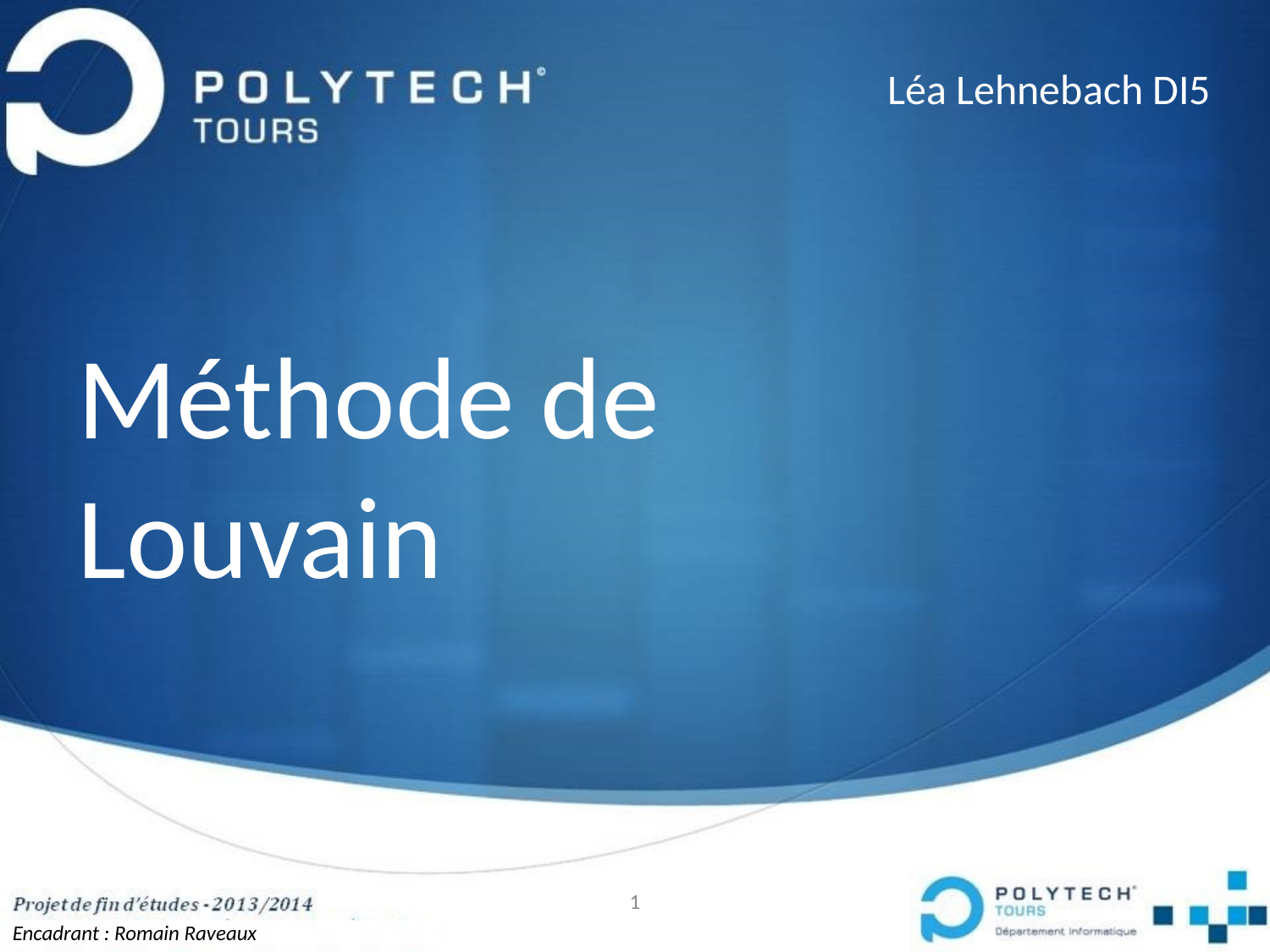

Léa Lehnebach DI5
Méthode de Louvain
1
Encadrant : Romain Raveaux